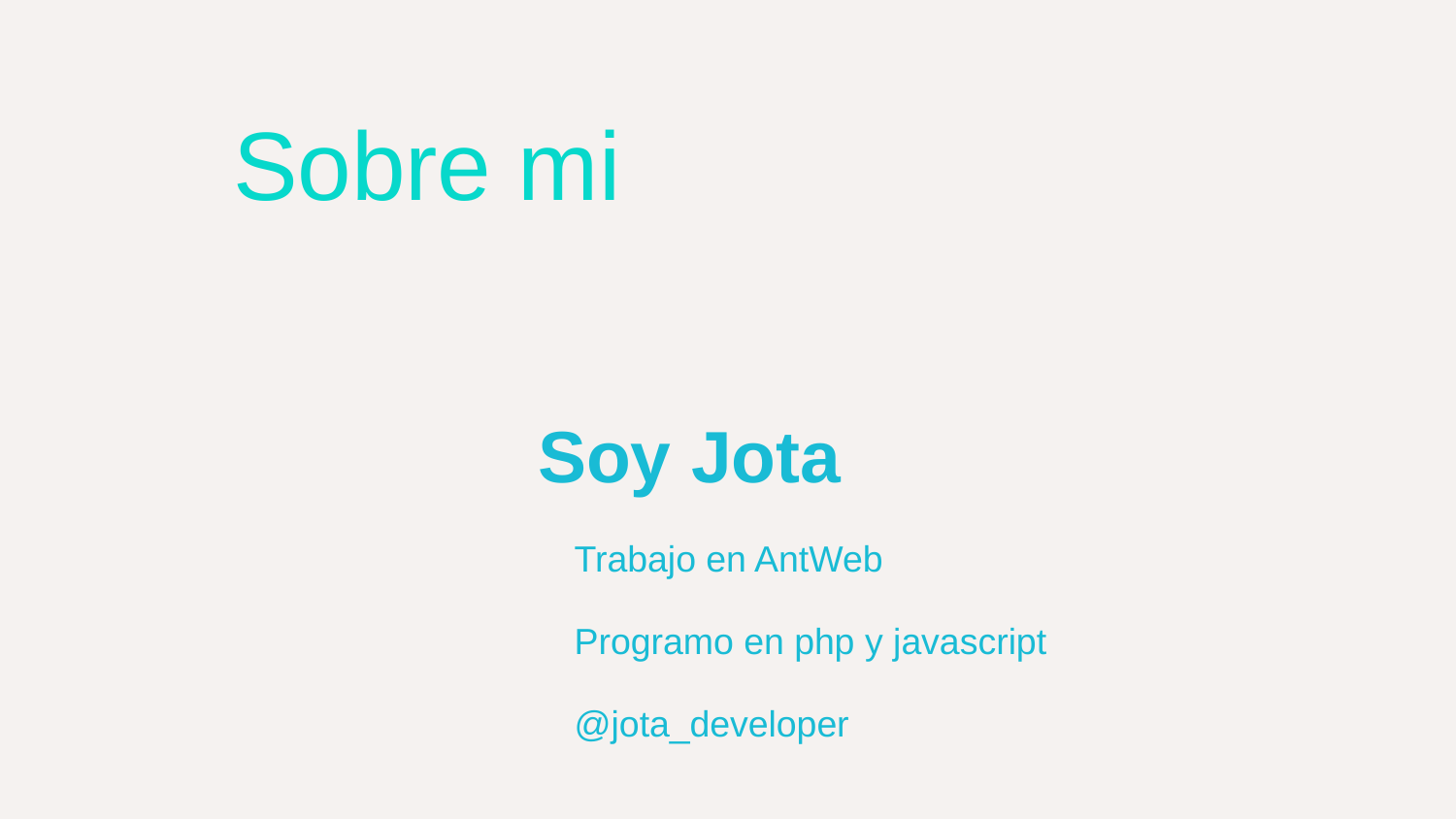

# Sobre mi
Soy Jota
Trabajo en AntWeb
Programo en php y javascript
@jota_developer